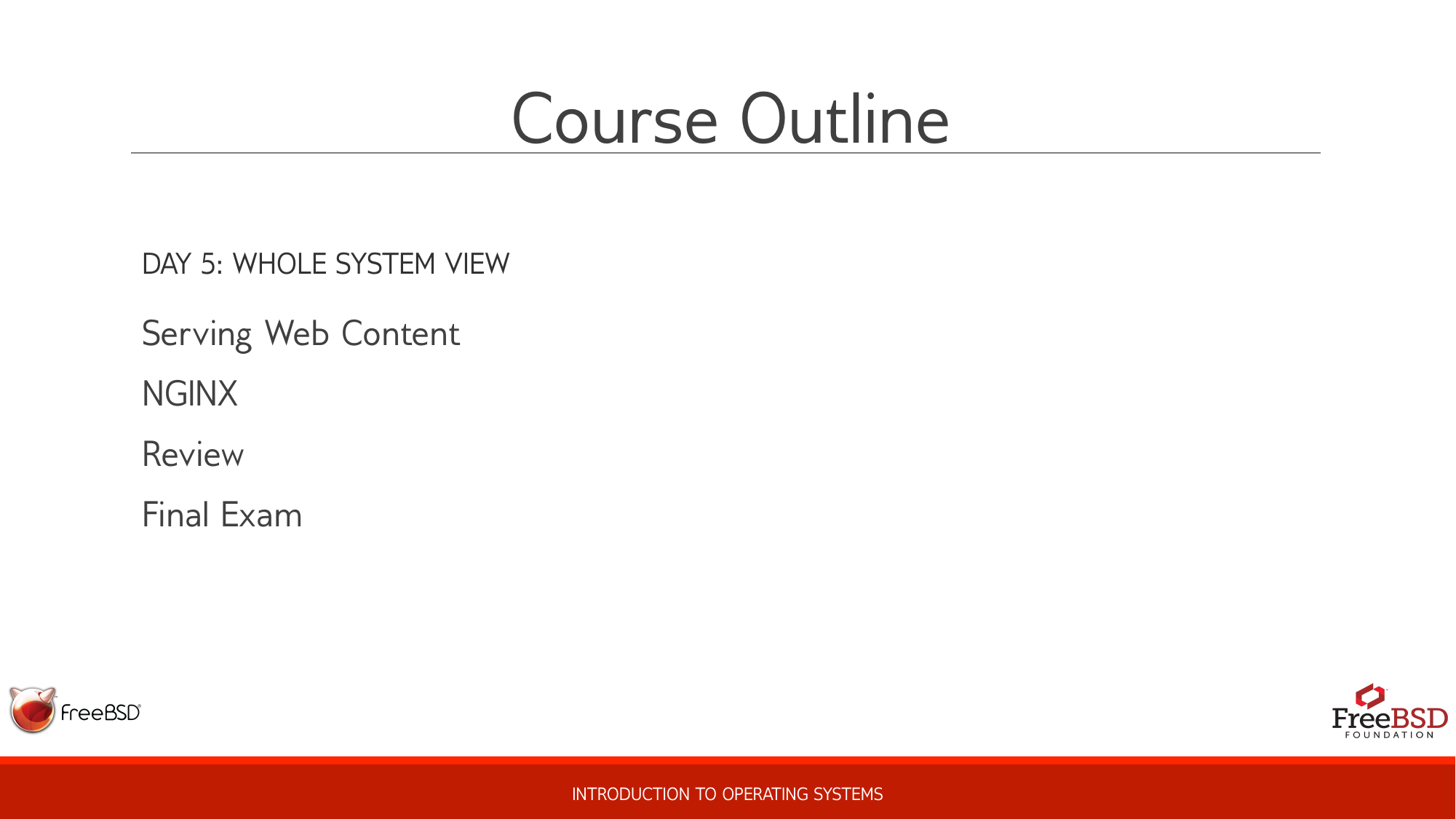

# Course Outline
day 5: Whole system view

Serving Web Content
NGINX
Review
Final Exam

Introduction to Operating Systems